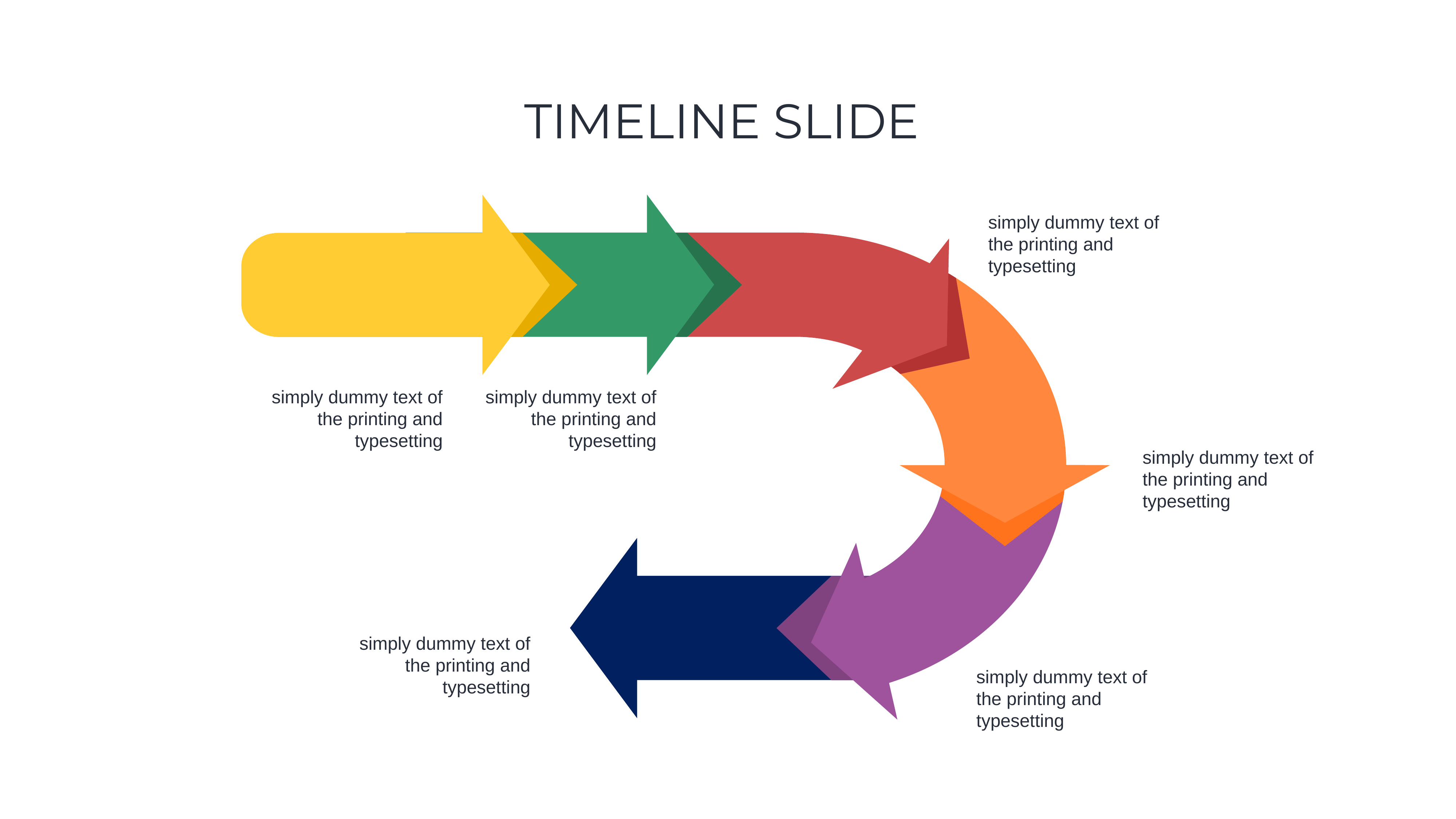

# TIMELINE SLIDE

simply dummy text of the printing and typesetting
Day 01
Day 02
Day 03
simply dummy text of the printing and typesetting
simply dummy text of the printing and typesetting
Day 04
simply dummy text of the printing and typesetting
Day 06
Day 05
simply dummy text of the printing and typesetting
simply dummy text of the printing and typesetting